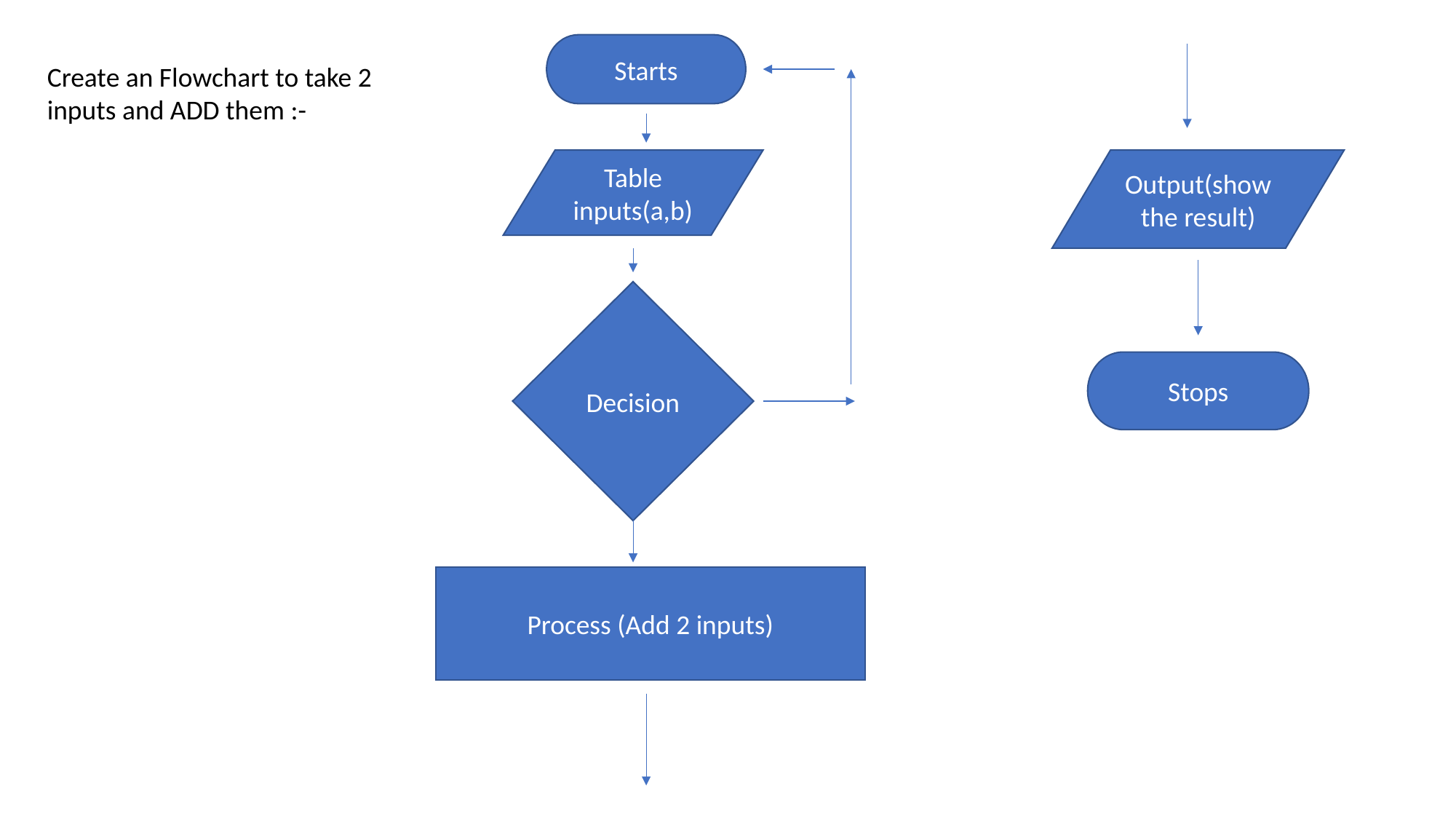

Starts
Create an Flowchart to take 2 inputs and ADD them :-
Table inputs(a,b)
Output(show the result)
Decision
Stops
Process (Add 2 inputs)